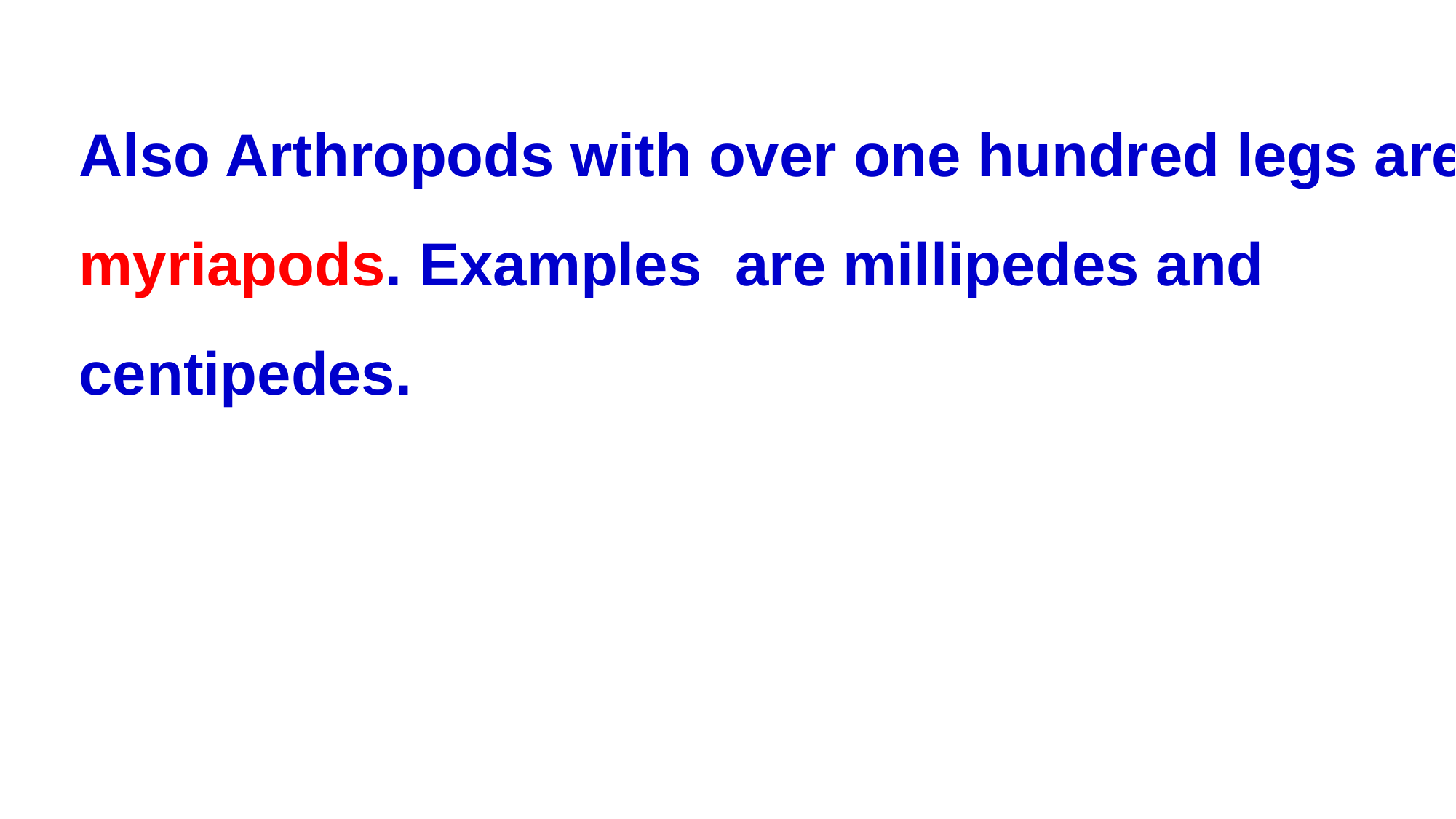

Also Arthropods with over one hundred legs are myriapods. Examples  are millipedes and centipedes.